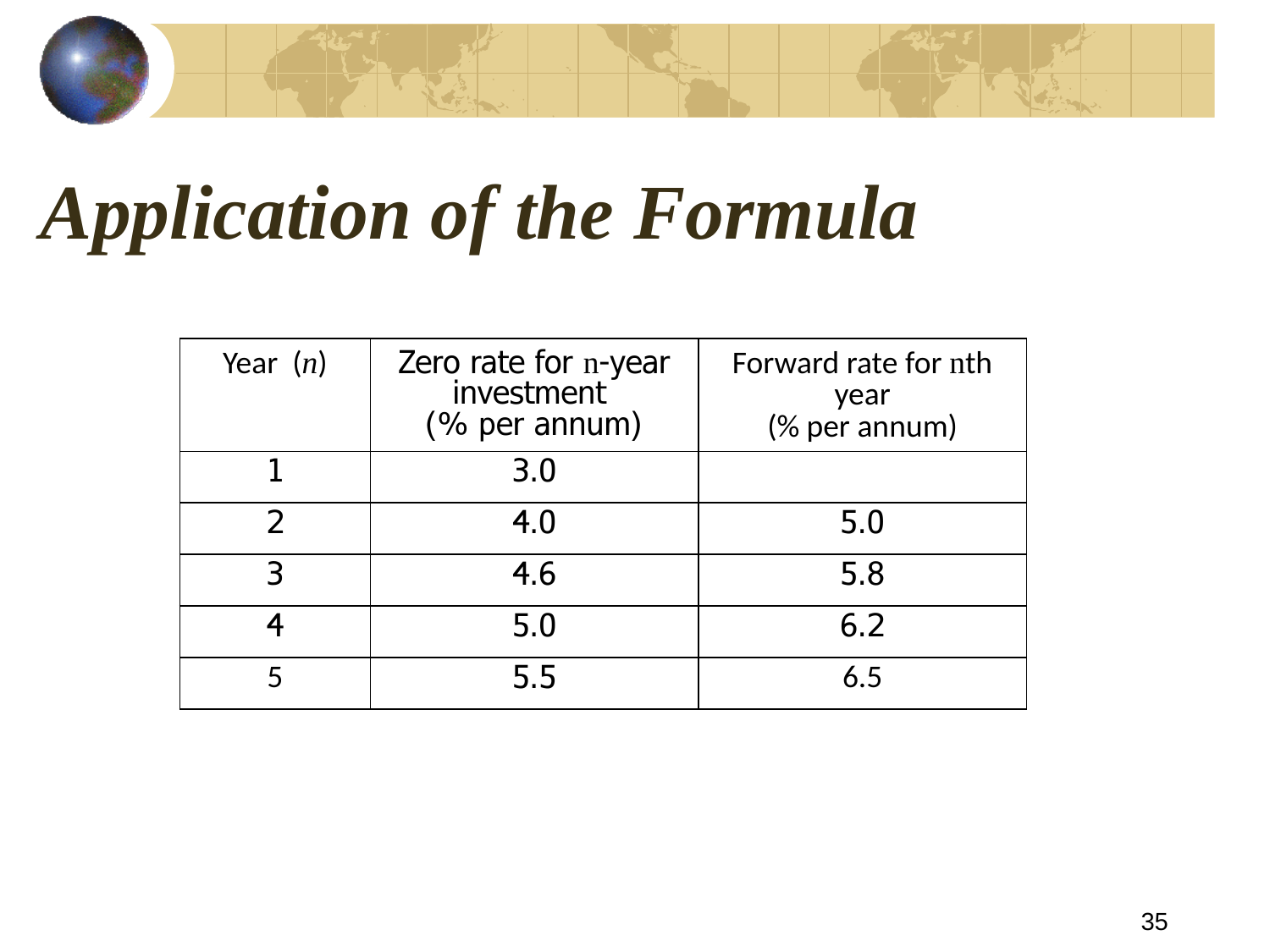

# Application of the Formula
| Year (n) | Zero rate for n-year investment (% per annum) | Forward rate for nth year (% per annum) |
| --- | --- | --- |
| 1 | 3.0 |  |
| 2 | 4.0 | 5.0 |
| 3 | 4.6 | 5.8 |
| 4 | 5.0 | 6.2 |
| 5 | 5.5 | 6.5 |
35